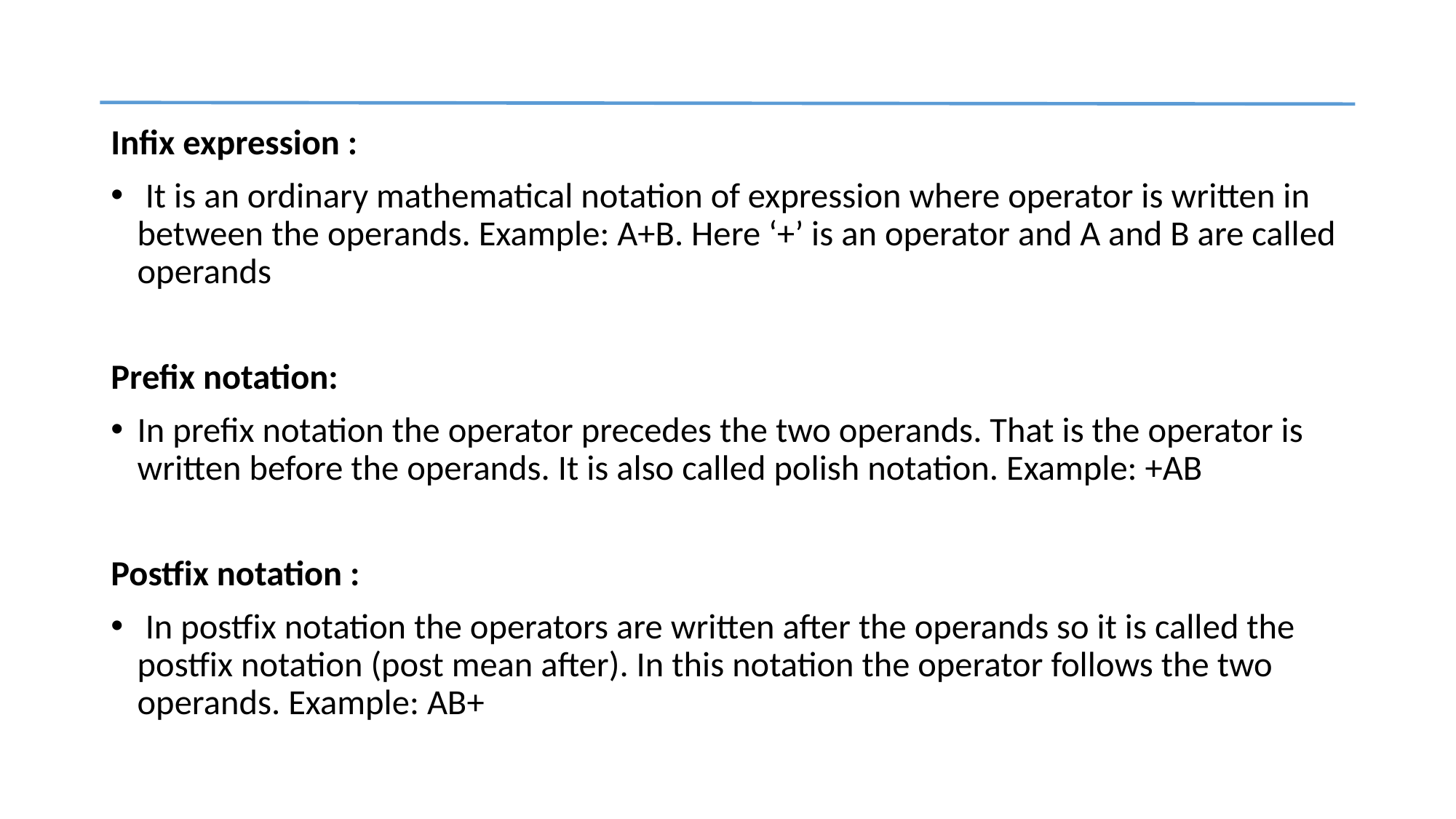

#
Infix expression :
 It is an ordinary mathematical notation of expression where operator is written in between the operands. Example: A+B. Here ‘+’ is an operator and A and B are called operands

Prefix notation:
In prefix notation the operator precedes the two operands. That is the operator is written before the operands. It is also called polish notation. Example: +AB

Postfix notation :
 In postfix notation the operators are written after the operands so it is called the postfix notation (post mean after). In this notation the operator follows the two operands. Example: AB+